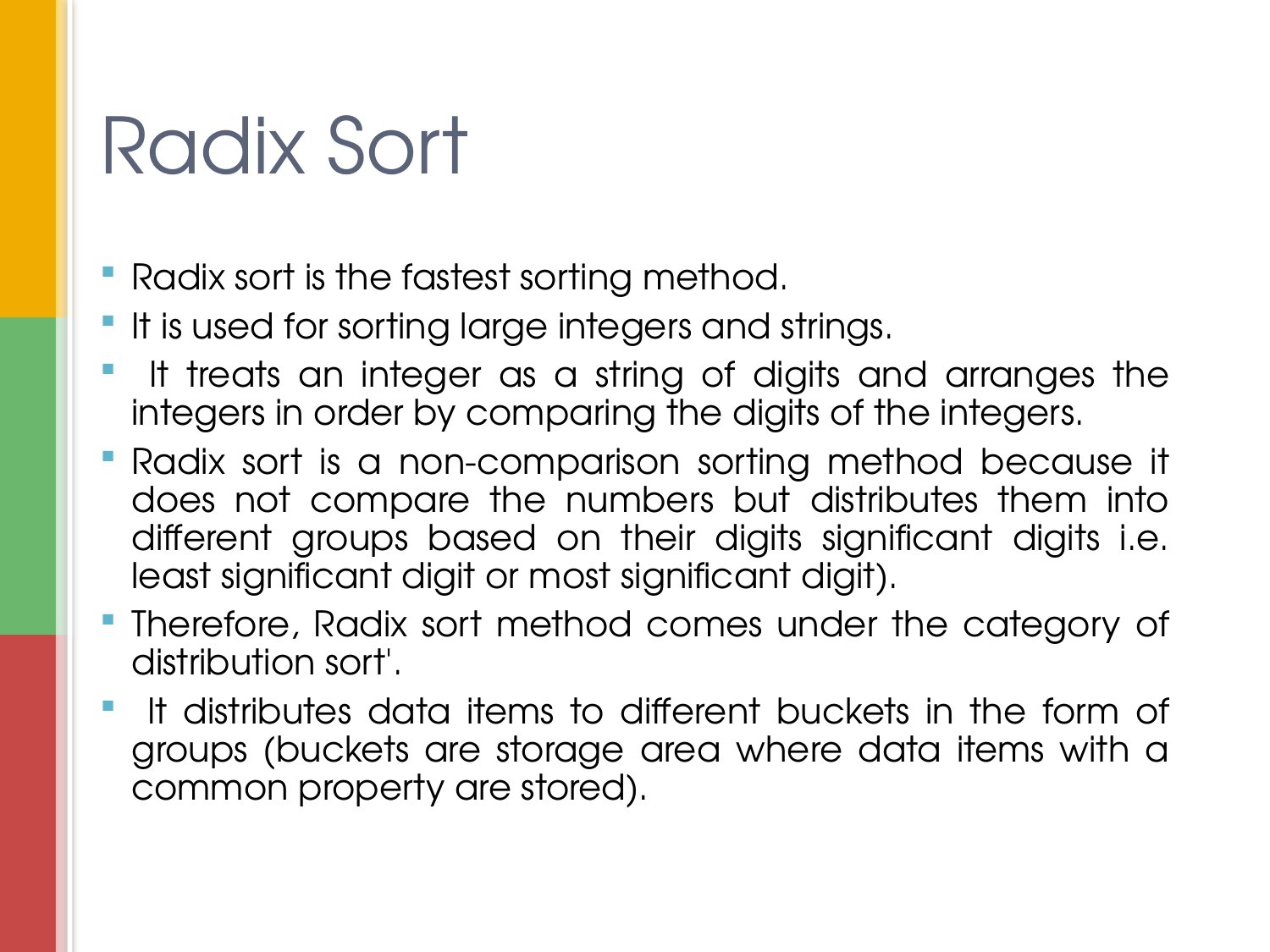

# Radix Sort
Radix sort is the fastest sorting method.
It is used for sorting large integers and strings.
 It treats an integer as a string of digits and arranges the integers in order by comparing the digits of the integers.
Radix sort is a non-comparison sorting method because it does not compare the numbers but distributes them into different groups based on their digits significant digits i.e. least significant digit or most significant digit).
Therefore, Radix sort method comes under the category of distribution sort'.
 It distributes data items to different buckets in the form of groups (buckets are storage area where data items with a common property are stored).